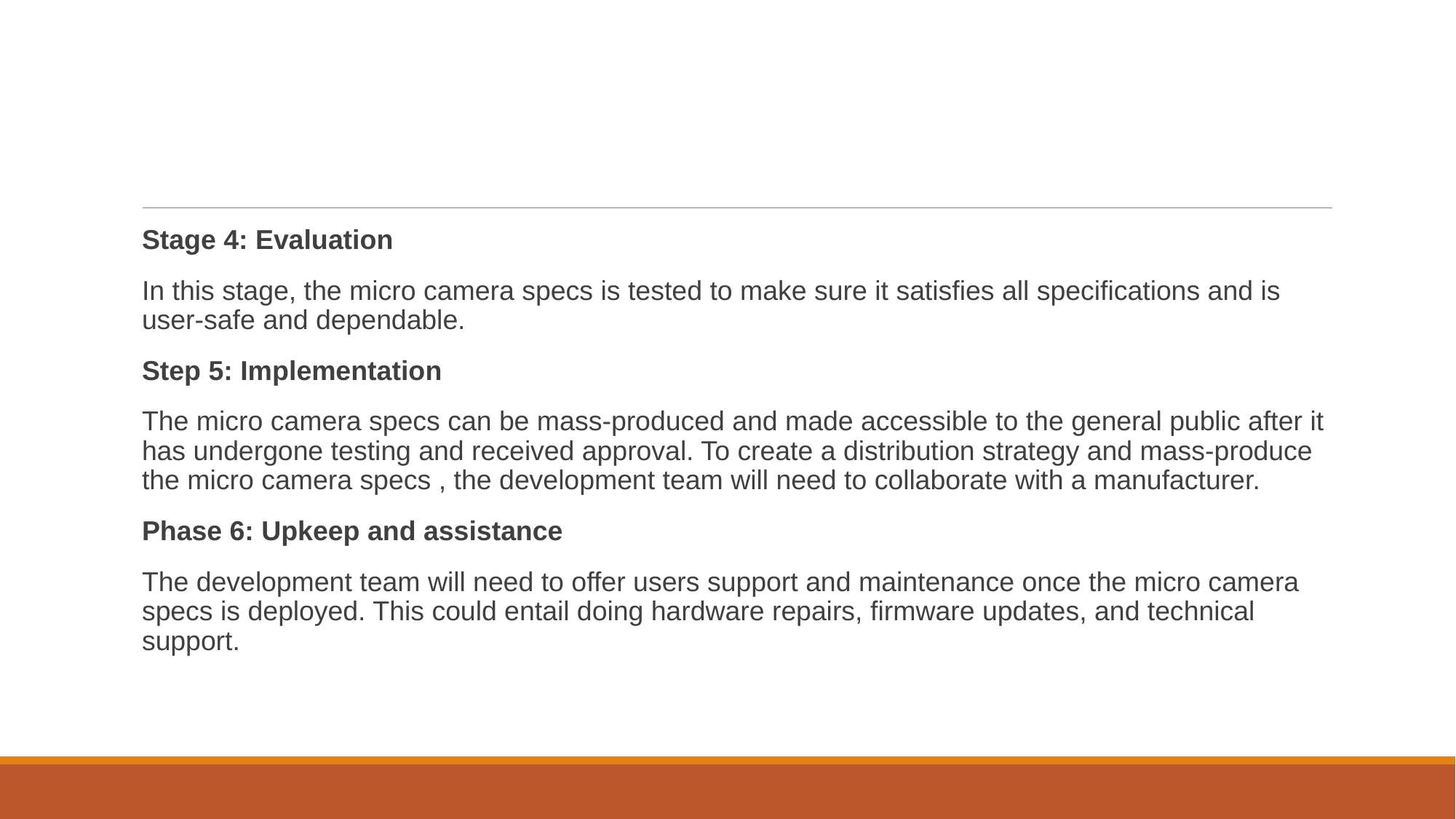

#
Stage 4: Evaluation
In this stage, the micro camera specs is tested to make sure it satisfies all specifications and is user-safe and dependable.
Step 5: Implementation
The micro camera specs can be mass-produced and made accessible to the general public after it has undergone testing and received approval. To create a distribution strategy and mass-produce the micro camera specs , the development team will need to collaborate with a manufacturer.
Phase 6: Upkeep and assistance
The development team will need to offer users support and maintenance once the micro camera specs is deployed. This could entail doing hardware repairs, firmware updates, and technical support.